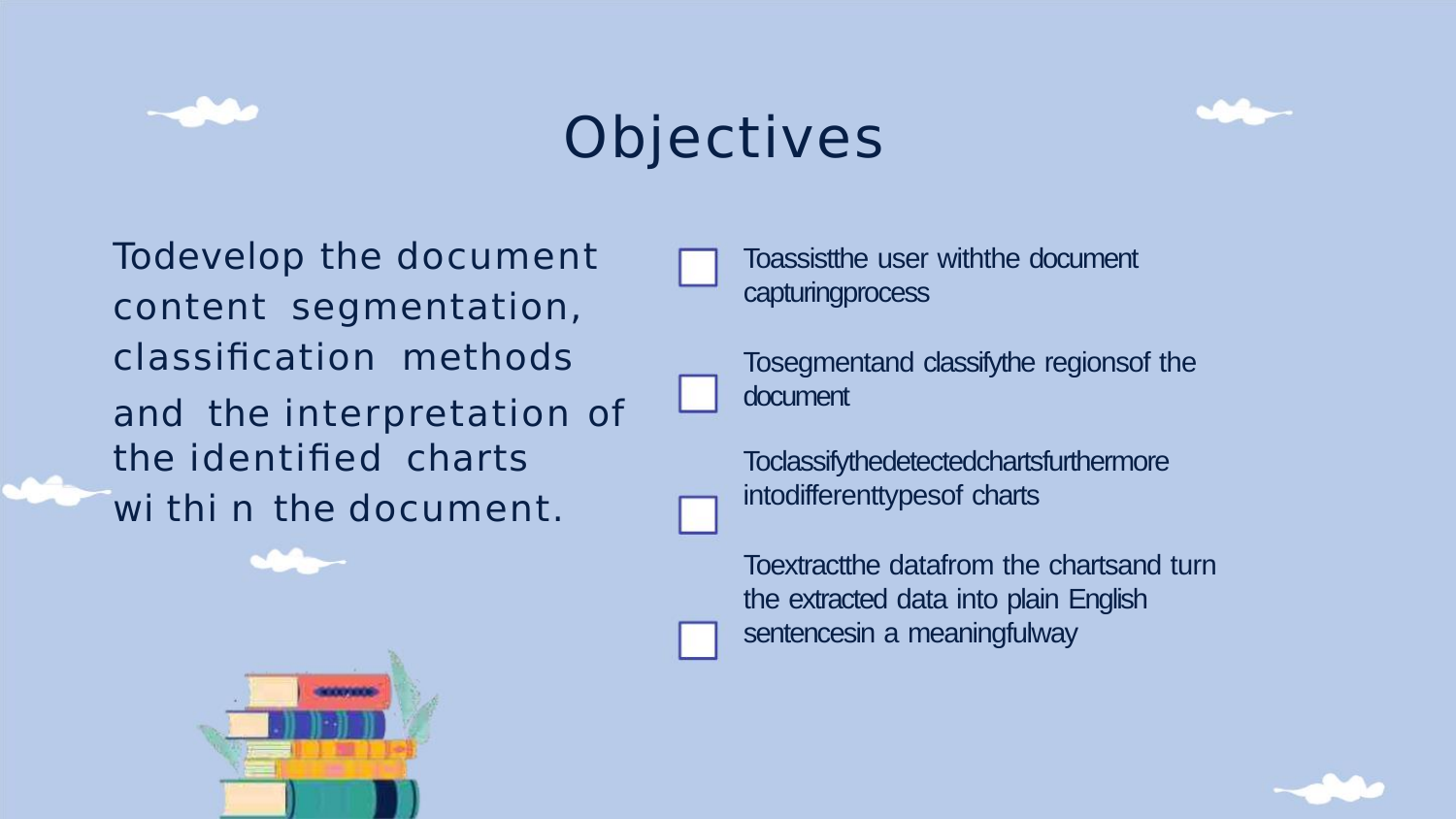

Objectives
Todevelop the document
content segmentation,
classification methods
Toassistthe user withthe document
capturingprocess
Tosegmentand classifythe regionsof the
document
and the interpretation of
the identified charts
wi thi n the document.
Toclassifythedetectedchartsfurthermore
intodifferenttypesof charts
Toextractthe datafrom the chartsand turn
the extracted data into plain English
sentencesin a meaningfulway